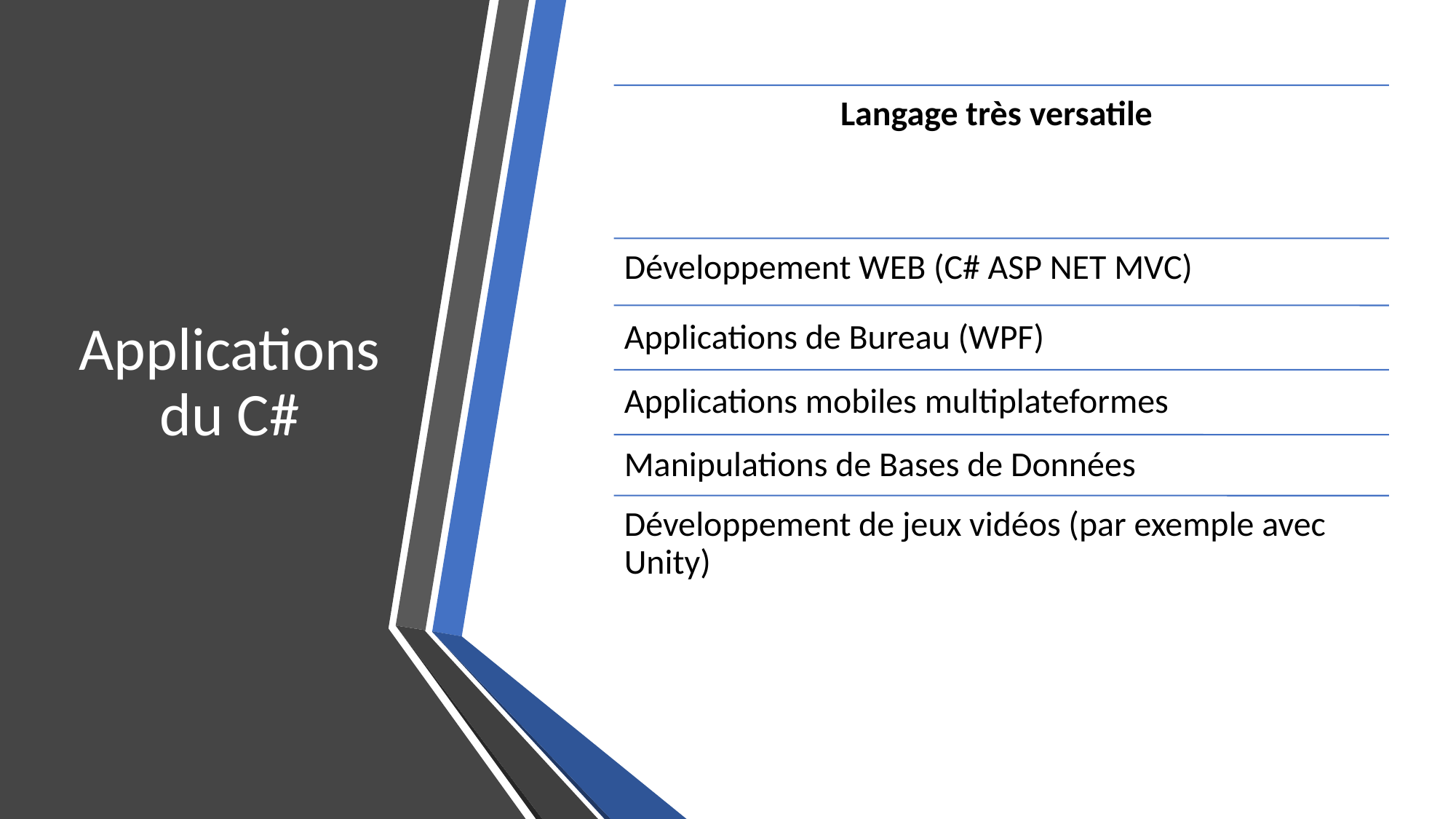

# Applications du C#
Langage très versatile
Développement WEB (C# ASP NET MVC)
Applications de Bureau (WPF)
Applications mobiles multiplateformes
Manipulations de Bases de Données
Développement de jeux vidéos (par exemple avec Unity)